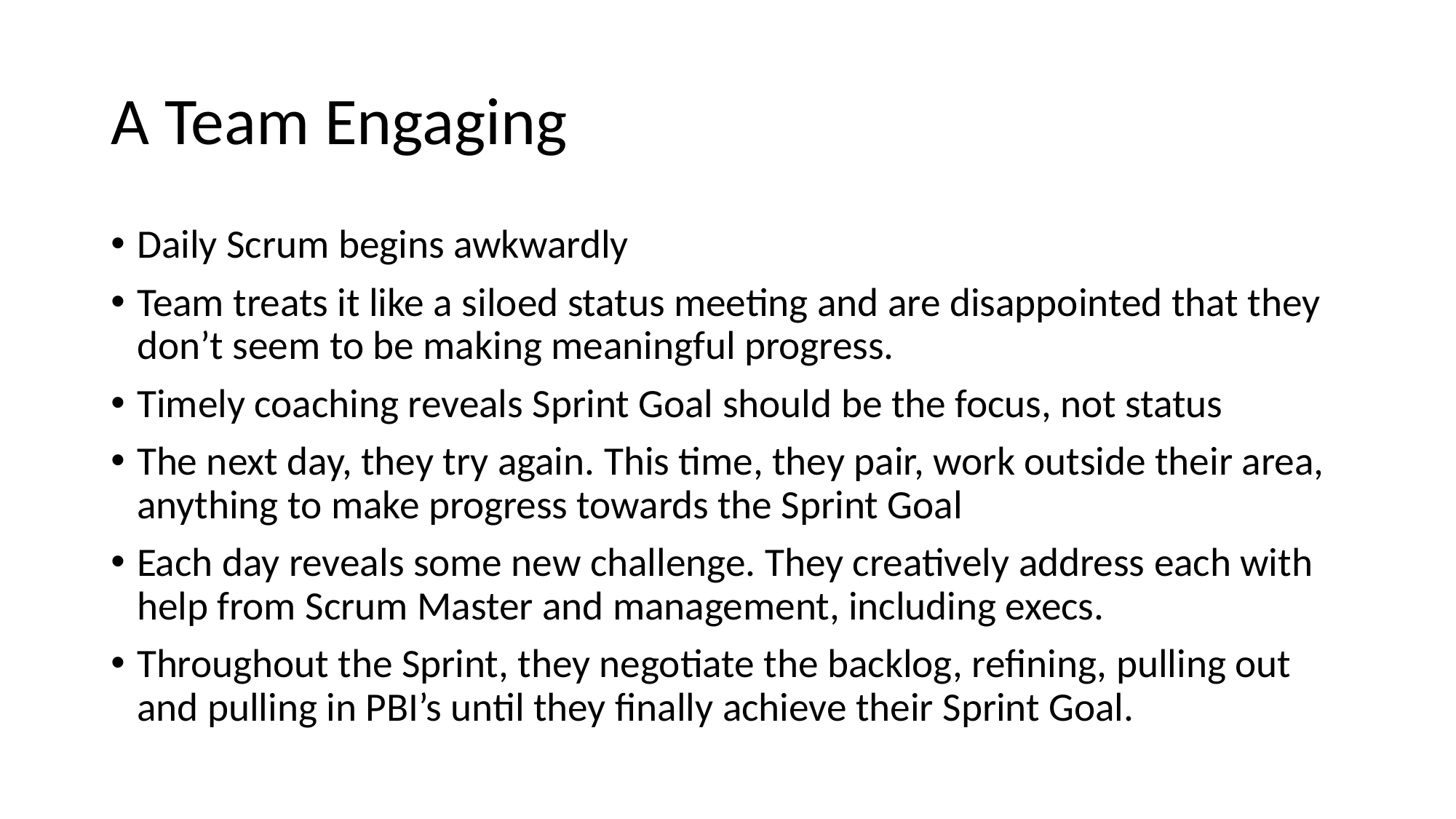

# A Team Engaging
Daily Scrum begins awkwardly
Team treats it like a siloed status meeting and are disappointed that they don’t seem to be making meaningful progress.
Timely coaching reveals Sprint Goal should be the focus, not status
The next day, they try again. This time, they pair, work outside their area, anything to make progress towards the Sprint Goal
Each day reveals some new challenge. They creatively address each with help from Scrum Master and management, including execs.
Throughout the Sprint, they negotiate the backlog, refining, pulling out and pulling in PBI’s until they finally achieve their Sprint Goal.